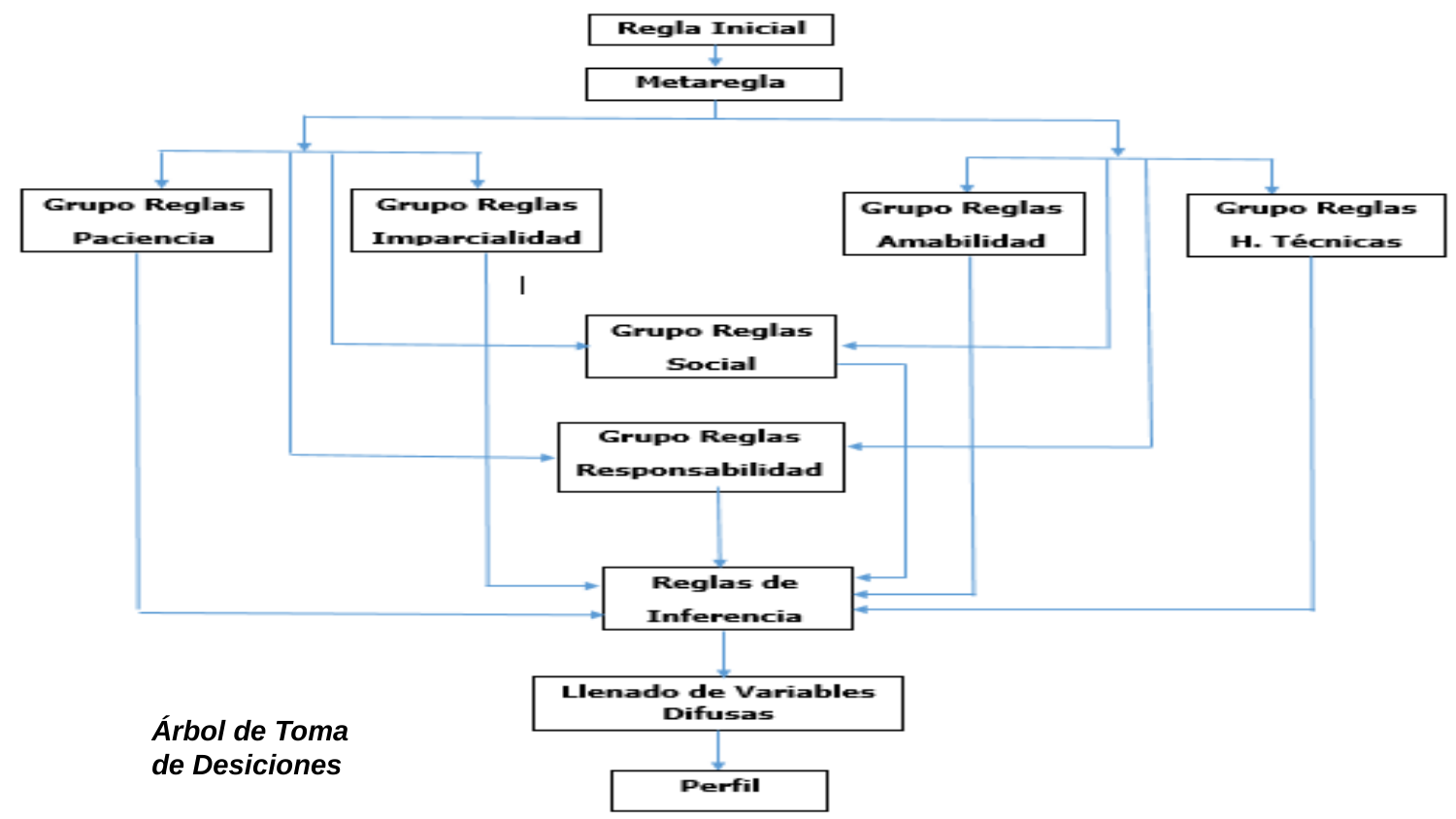

# Árbol toma de decisiones

Árbol de toma de Desiciones
Árbol de Toma de Desiciones